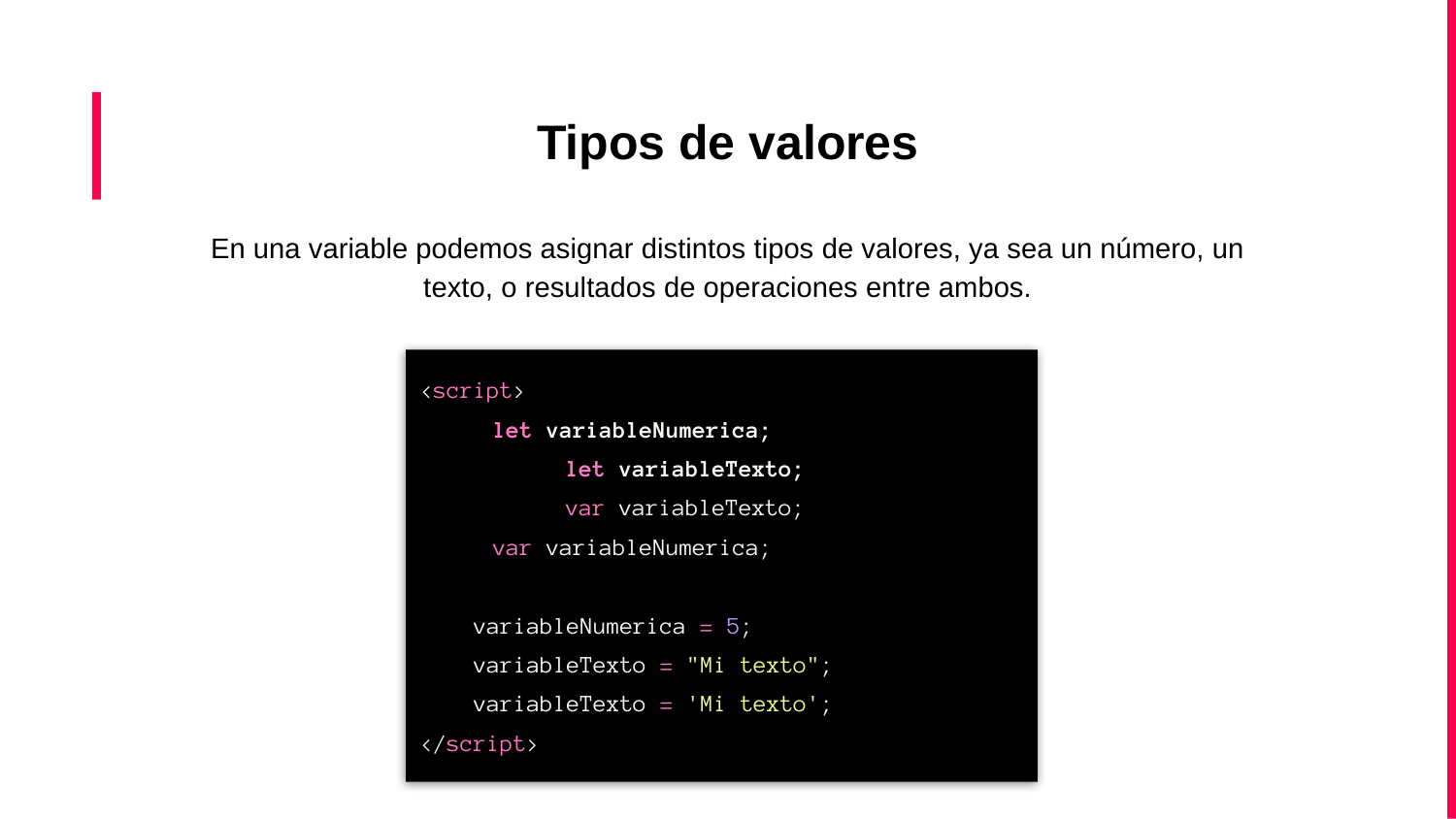

Tipos de valores
En una variable podemos asignar distintos tipos de valores, ya sea un número, un texto, o resultados de operaciones entre ambos.
<script>
let variableNumerica;
    	let variableTexto;
    	var variableTexto;
var variableNumerica;

    variableNumerica = 5;
    variableTexto = "Mi texto";
    variableTexto = 'Mi texto';
</script>